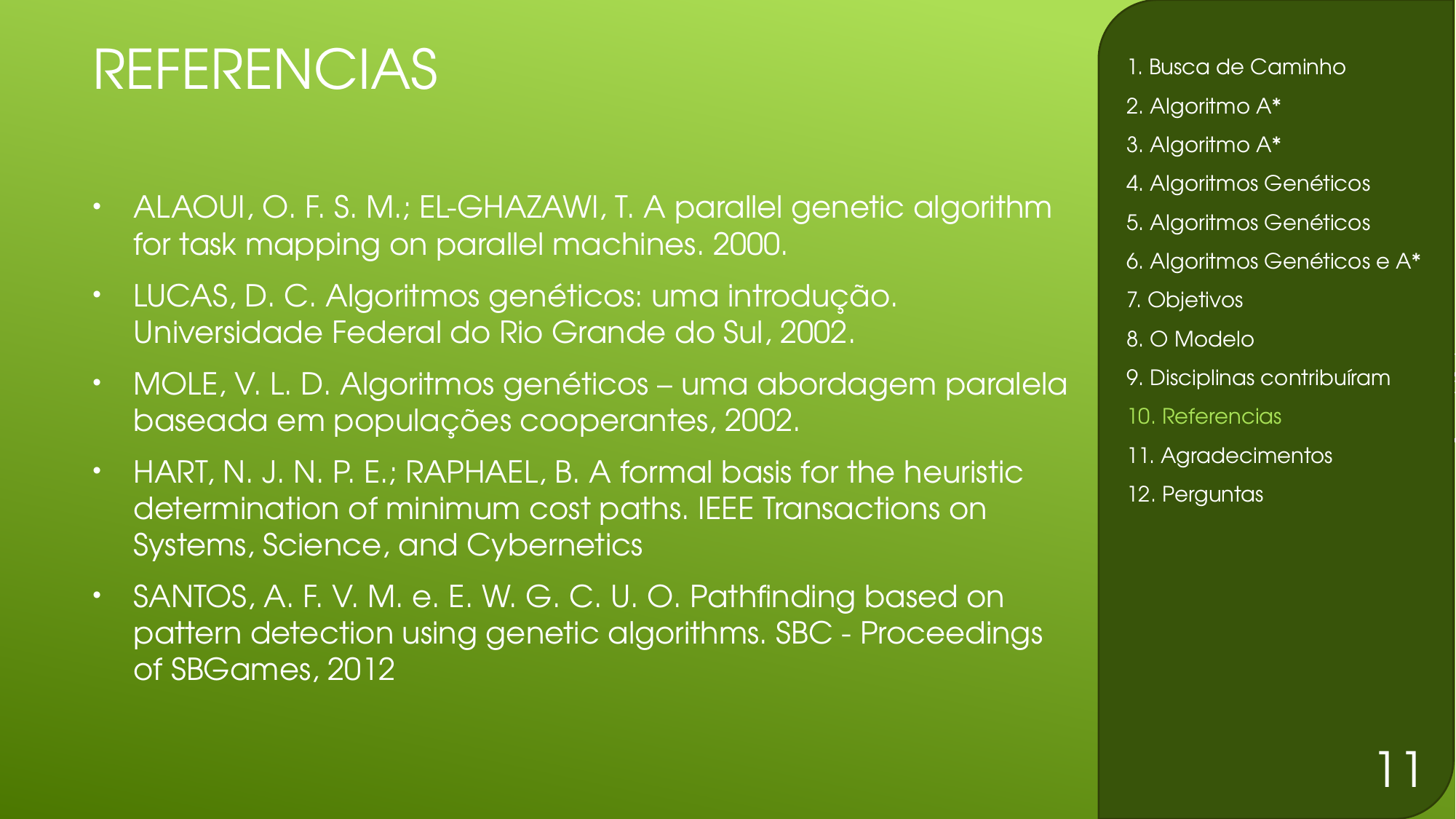

# Referencias
1. Busca de Caminho
2. Algoritmo A*
3. Algoritmo A*
4. Algoritmos Genéticos
5. Algoritmos Genéticos
6. Algoritmos Genéticos e A*
7. Objetivos
8. O Modelo
9. Disciplinas contribuíram
10. Referencias
11. Agradecimentos
12. Perguntas
ALAOUI, O. F. S. M.; EL-GHAZAWI, T. A parallel genetic algorithm for task mapping on parallel machines. 2000.
LUCAS, D. C. Algoritmos genéticos: uma introdução. Universidade Federal do Rio Grande do Sul, 2002.
MOLE, V. L. D. Algoritmos genéticos – uma abordagem paralela baseada em populações cooperantes, 2002.
HART, N. J. N. P. E.; RAPHAEL, B. A formal basis for the heuristic determination of minimum cost paths. IEEE Transactions on Systems, Science, and Cybernetics
SANTOS, A. F. V. M. e. E. W. G. C. U. O. Pathfinding based on pattern detection using genetic algorithms. SBC - Proceedings of SBGames, 2012

11